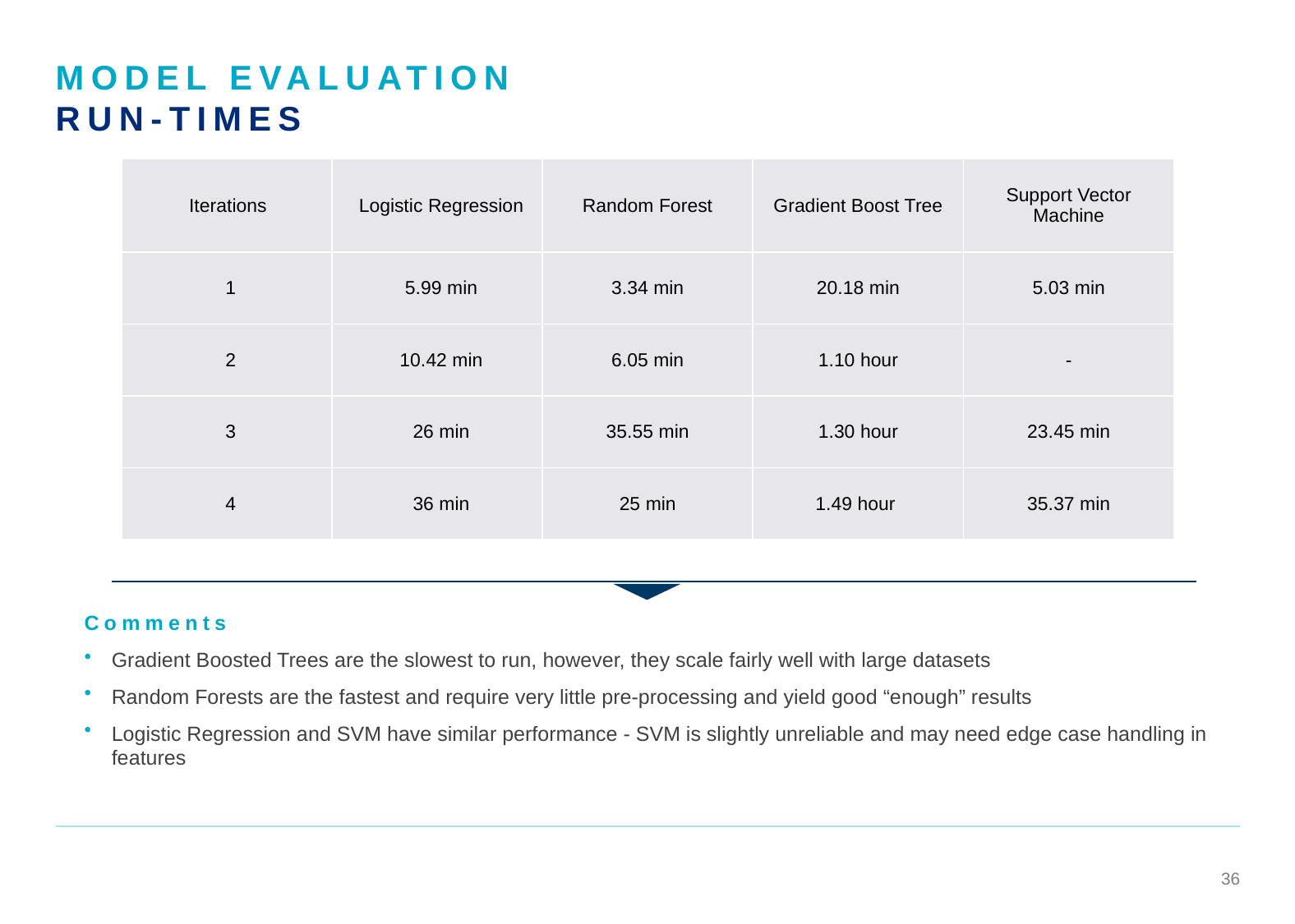

# Model Evaluation Run-times
| Iterations | Logistic Regression | Random Forest | Gradient Boost Tree | Support Vector Machine |
| --- | --- | --- | --- | --- |
| 1 | 5.99 min | 3.34 min | 20.18 min | 5.03 min |
| 2 | 10.42 min | 6.05 min | 1.10 hour | - |
| 3 | 26 min | 35.55 min | 1.30 hour | 23.45 min |
| 4 | 36 min | 25 min | 1.49 hour | 35.37 min |

Comments
Gradient Boosted Trees are the slowest to run, however, they scale fairly well with large datasets
Random Forests are the fastest and require very little pre-processing and yield good “enough” results
Logistic Regression and SVM have similar performance - SVM is slightly unreliable and may need edge case handling in features